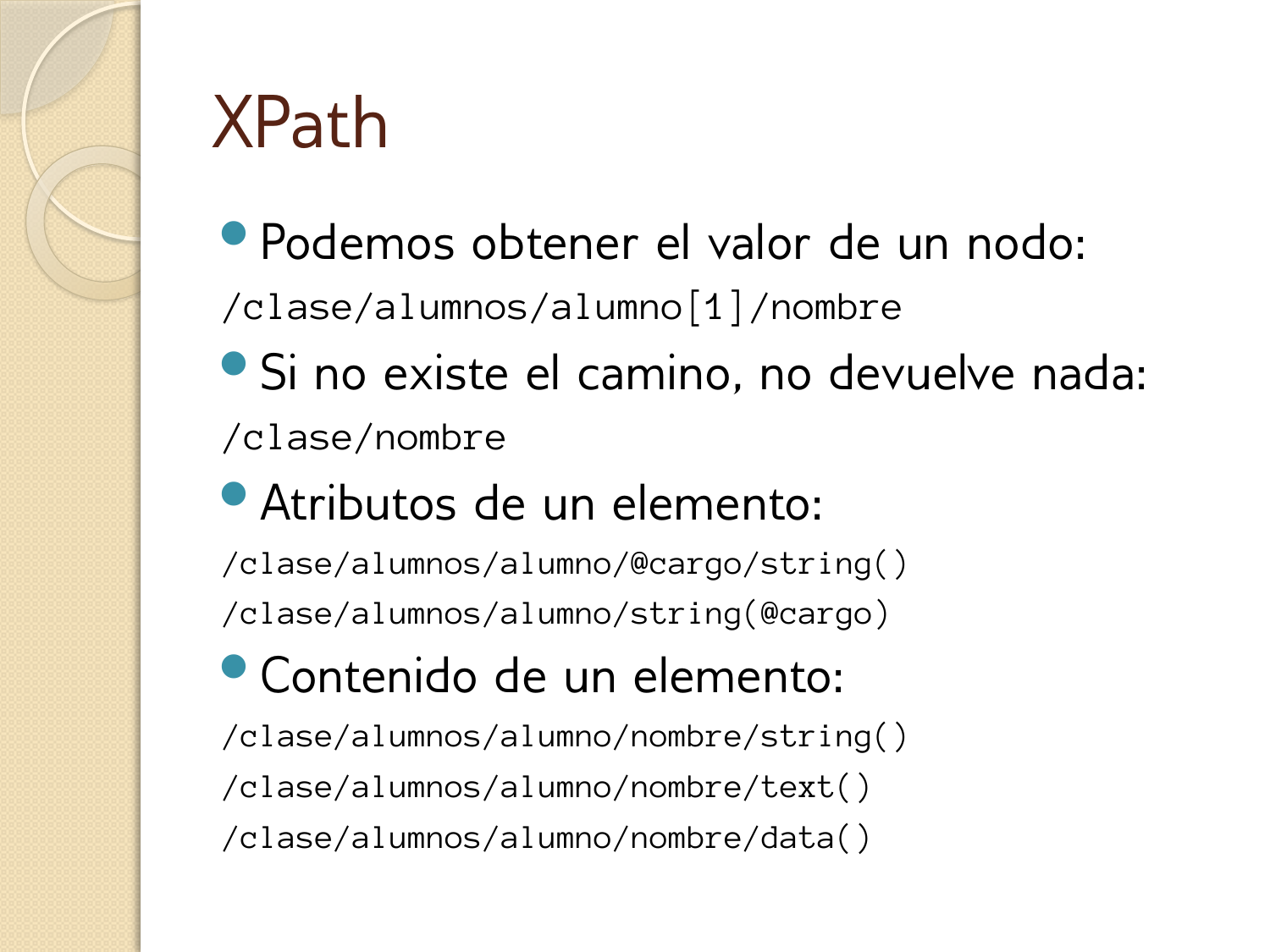

# XPath
Podemos obtener el valor de un nodo:
	/clase/alumnos/alumno[1]/nombre
Si no existe el camino, no devuelve nada:
	/clase/nombre
Atributos de un elemento:
	/clase/alumnos/alumno/@cargo/string()
	/clase/alumnos/alumno/string(@cargo)
Contenido de un elemento:
	/clase/alumnos/alumno/nombre/string()
	/clase/alumnos/alumno/nombre/text()
	/clase/alumnos/alumno/nombre/data()